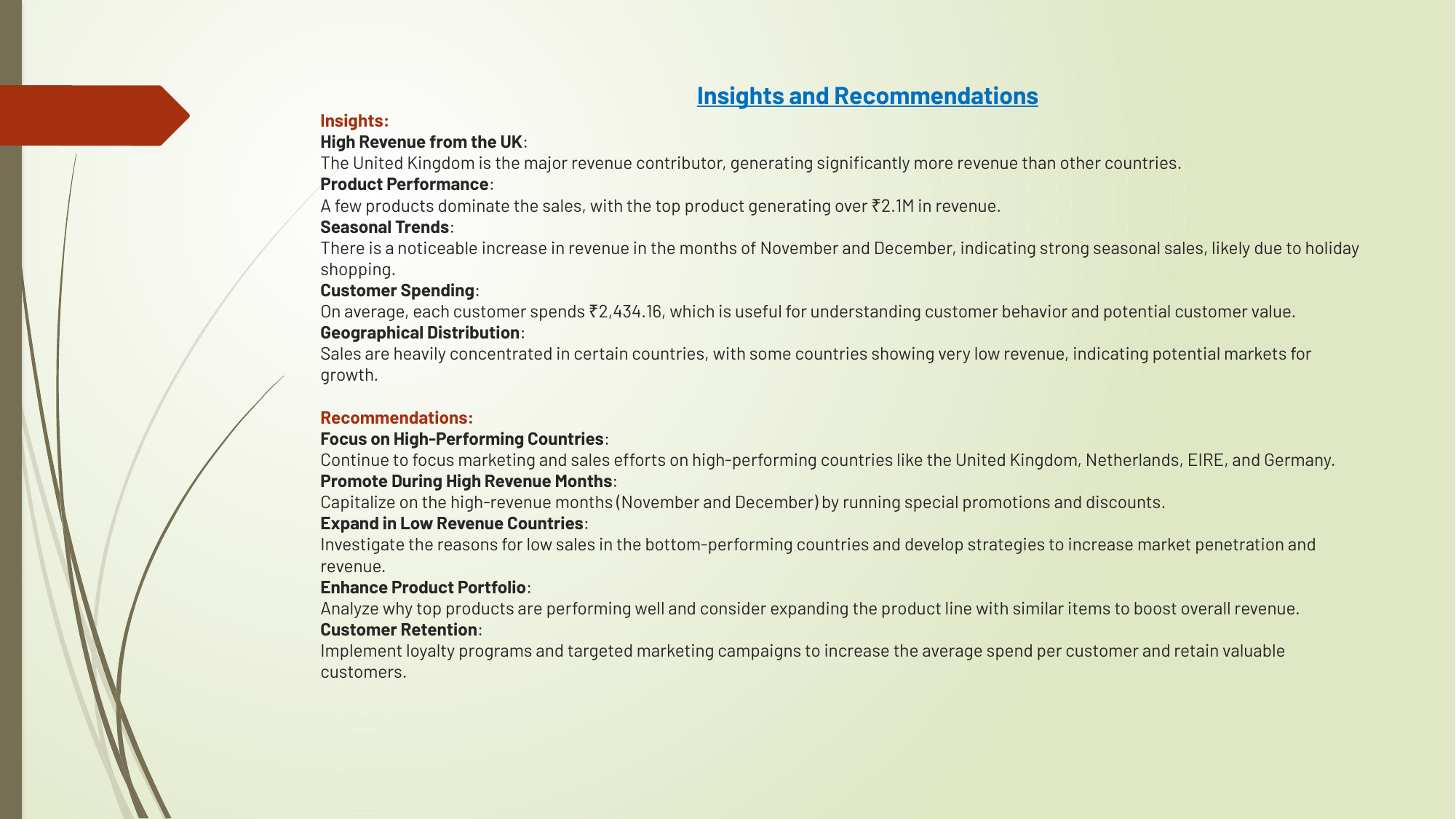

# Insights and Recommendations Insights: High Revenue from the UK: The United Kingdom is the major revenue contributor, generating significantly more revenue than other countries. Product Performance: A few products dominate the sales, with the top product generating over ₹2.1M in revenue. Seasonal Trends: There is a noticeable increase in revenue in the months of November and December, indicating strong seasonal sales, likely due to holiday shopping. Customer Spending: On average, each customer spends ₹2,434.16, which is useful for understanding customer behavior and potential customer value. Geographical Distribution: Sales are heavily concentrated in certain countries, with some countries showing very low revenue, indicating potential markets for growth. Recommendations: Focus on High-Performing Countries: Continue to focus marketing and sales efforts on high-performing countries like the United Kingdom, Netherlands, EIRE, and Germany. Promote During High Revenue Months: Capitalize on the high-revenue months (November and December) by running special promotions and discounts. Expand in Low Revenue Countries: Investigate the reasons for low sales in the bottom-performing countries and develop strategies to increase market penetration and revenue. Enhance Product Portfolio: Analyze why top products are performing well and consider expanding the product line with similar items to boost overall revenue. Customer Retention: Implement loyalty programs and targeted marketing campaigns to increase the average spend per customer and retain valuable customers.